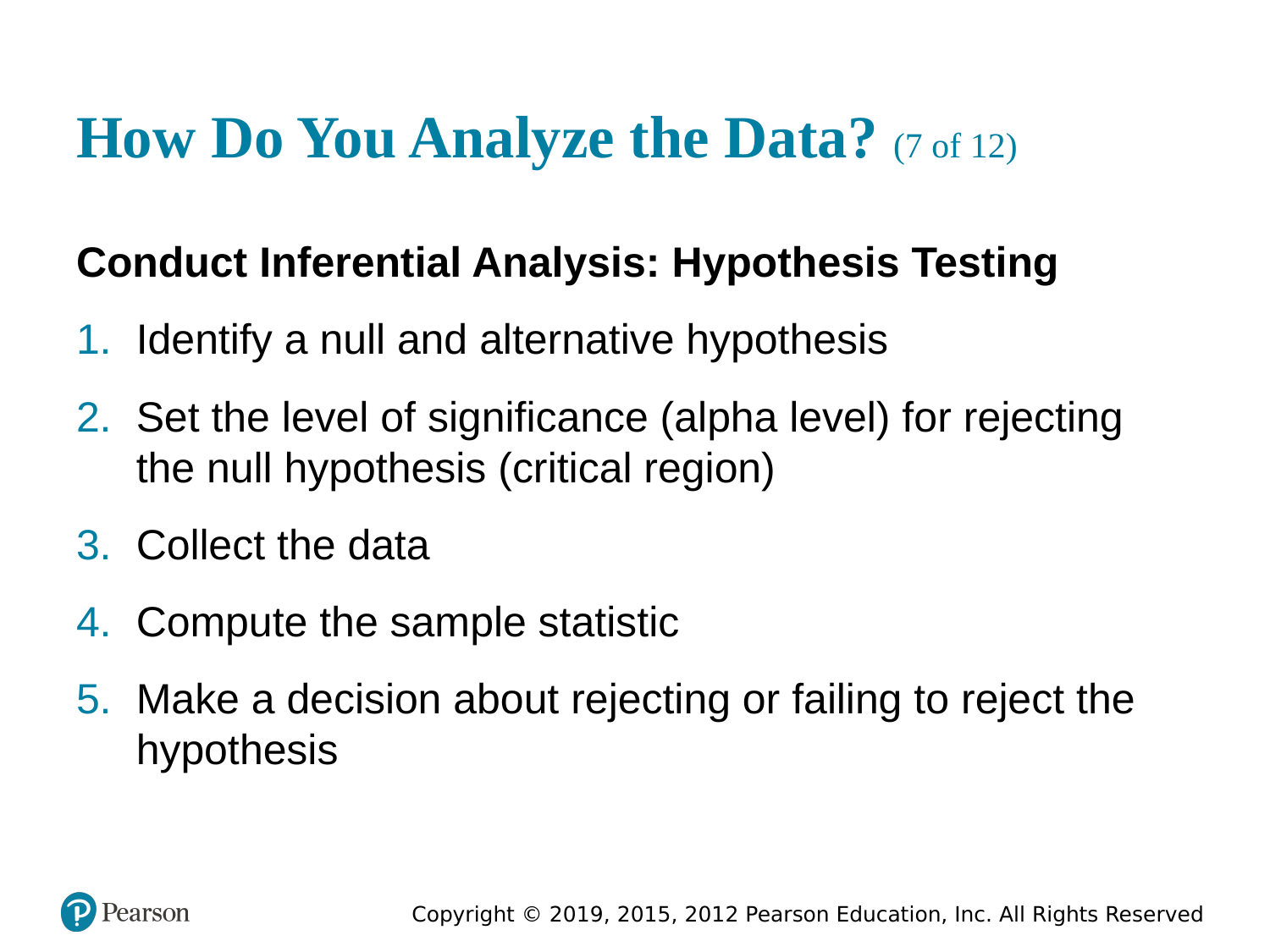

# How Do You Analyze the Data? (7 of 12)
Conduct Inferential Analysis: Hypothesis Testing
Identify a null and alternative hypothesis
Set the level of significance (alpha level) for rejecting the null hypothesis (critical region)
Collect the data
Compute the sample statistic
Make a decision about rejecting or failing to reject the hypothesis